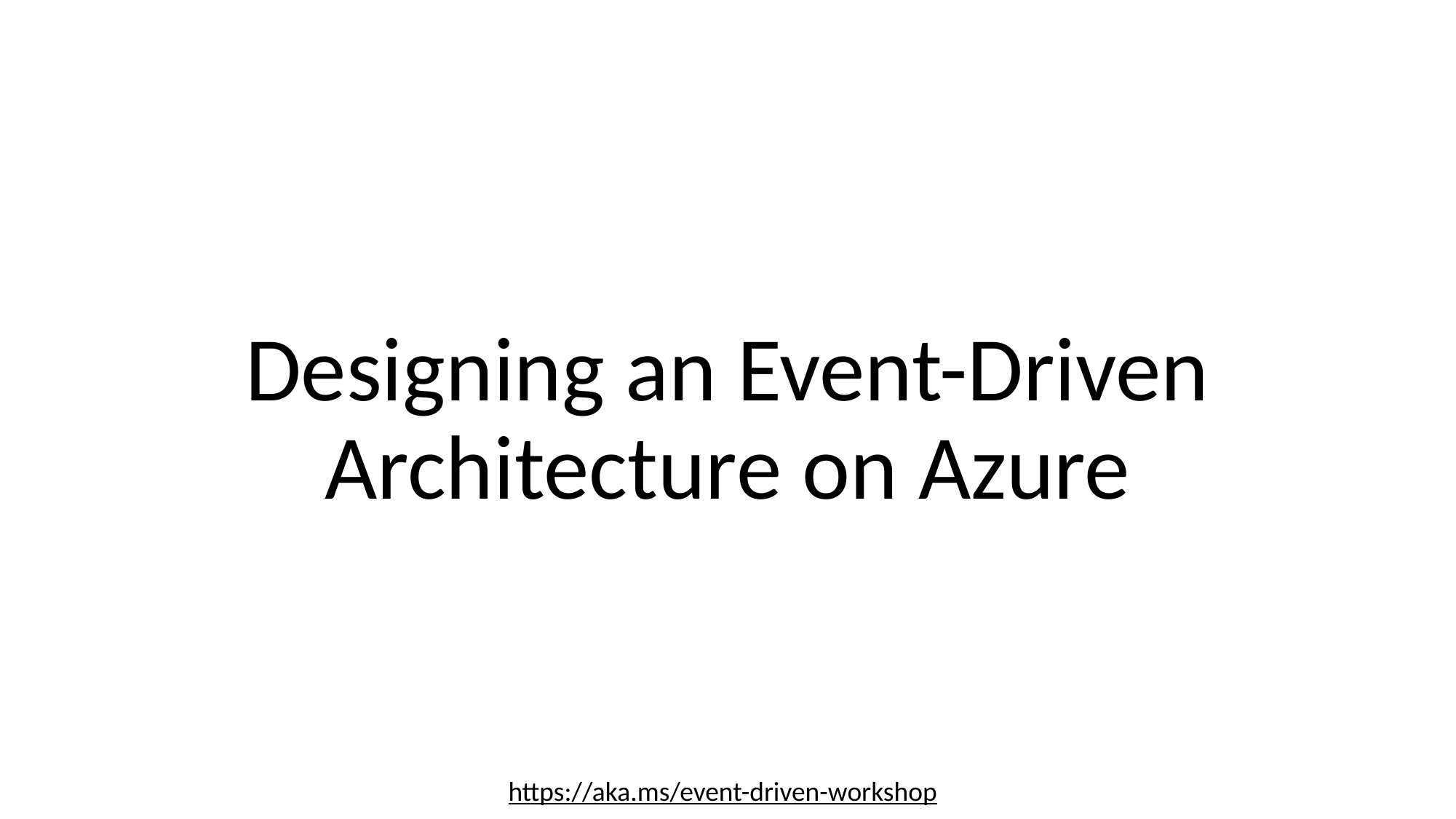

# Designing an Event-Driven Architecture on Azure
https://aka.ms/event-driven-workshop